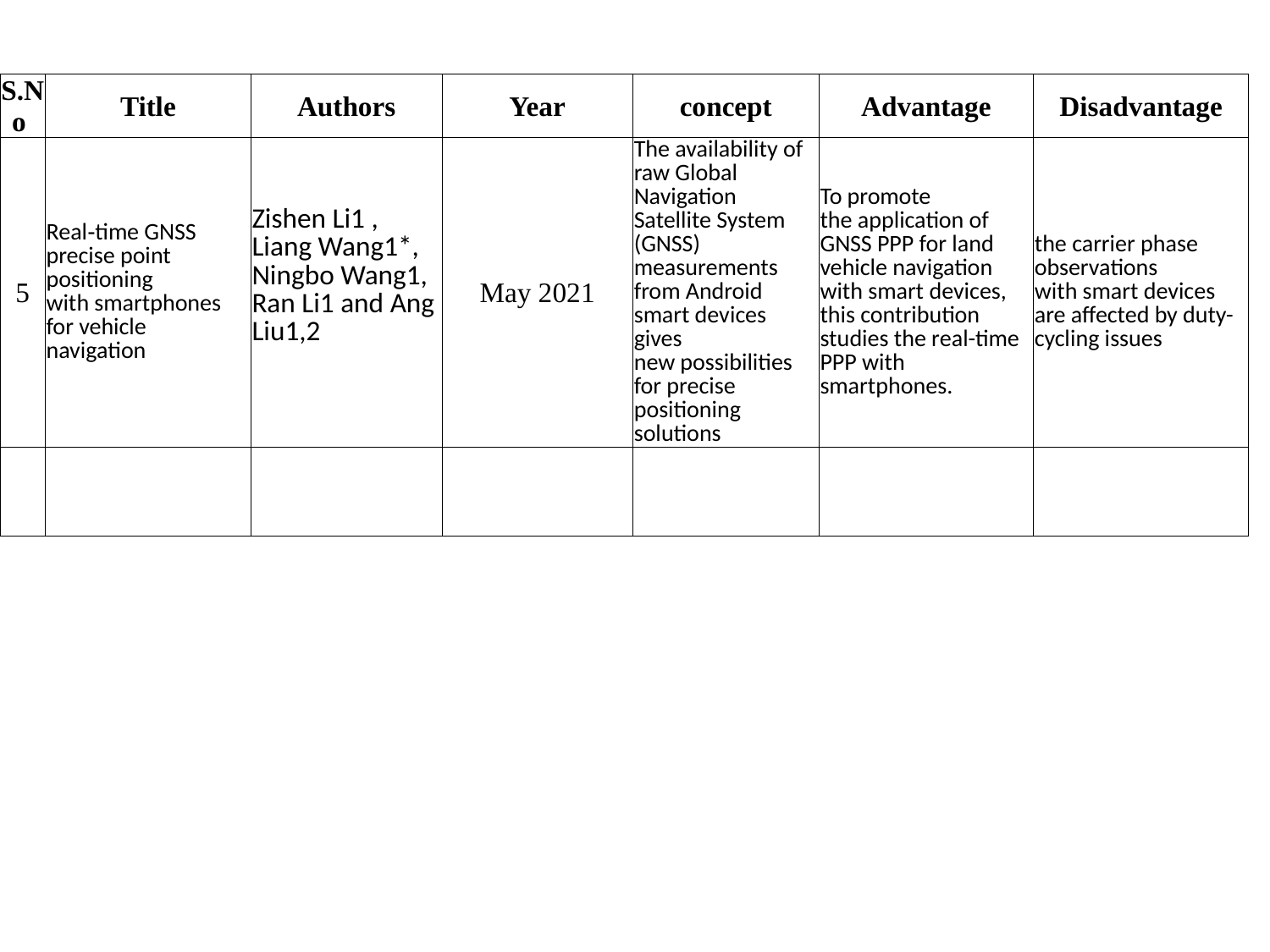

| S.No | Title | Authors | Year | concept | Advantage | Disadvantage |
| --- | --- | --- | --- | --- | --- | --- |
| 5 | Real‑time GNSS precise point positioning with smartphones for vehicle navigation | Zishen Li1 , Liang Wang1\*, Ningbo Wang1, Ran Li1 and Ang Liu1,2 | May 2021 | The availability of raw Global Navigation Satellite System (GNSS) measurements from Android smart devices gives new possibilities for precise positioning solutions | To promote the application of GNSS PPP for land vehicle navigation with smart devices, this contribution studies the real-time PPP with smartphones. | the carrier phase observations with smart devices are affected by duty-cycling issues |
|  |  |  |  |  |  |  |